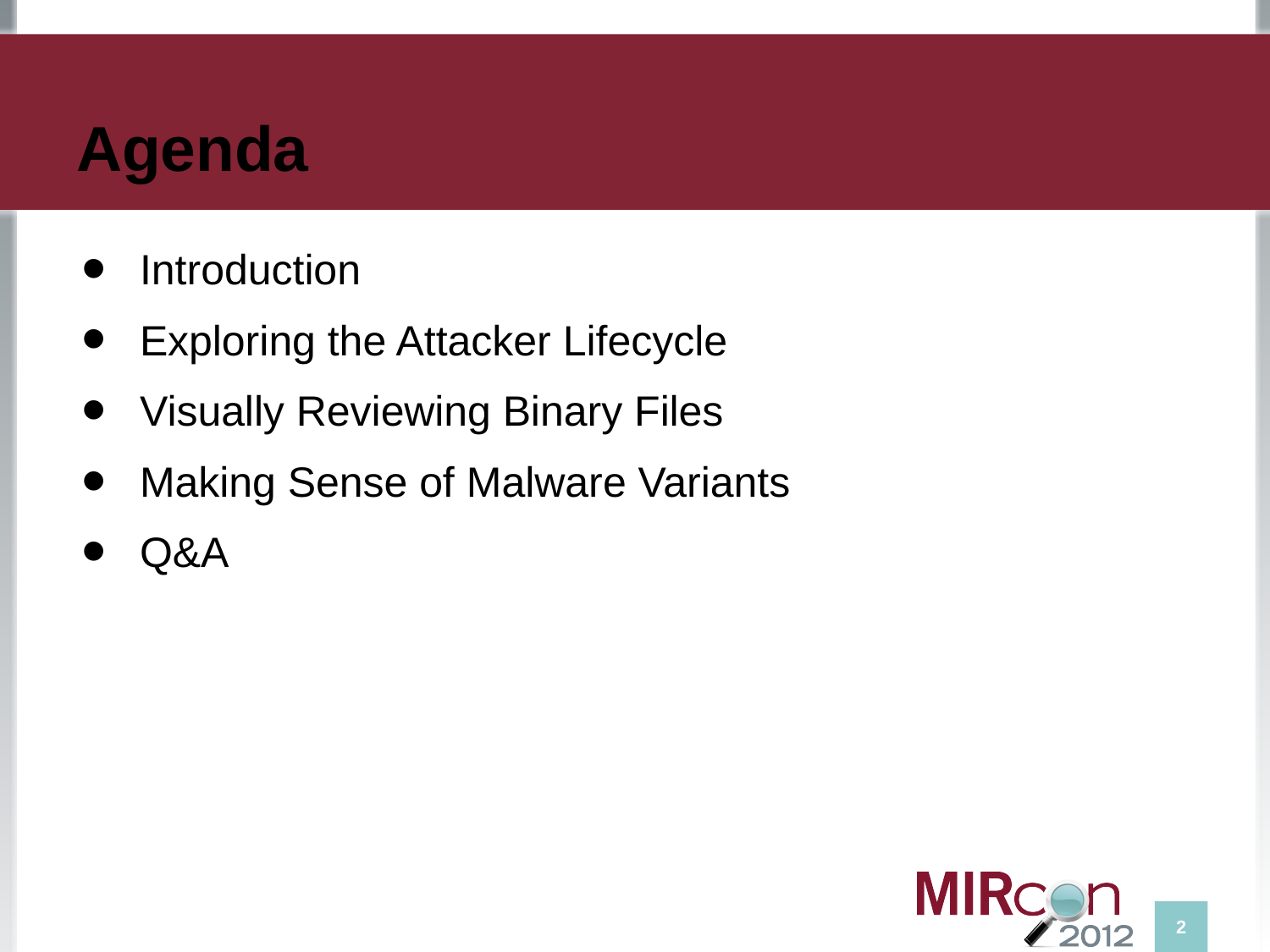

# Agenda
Introduction
Exploring the Attacker Lifecycle
Visually Reviewing Binary Files
Making Sense of Malware Variants
Q&A